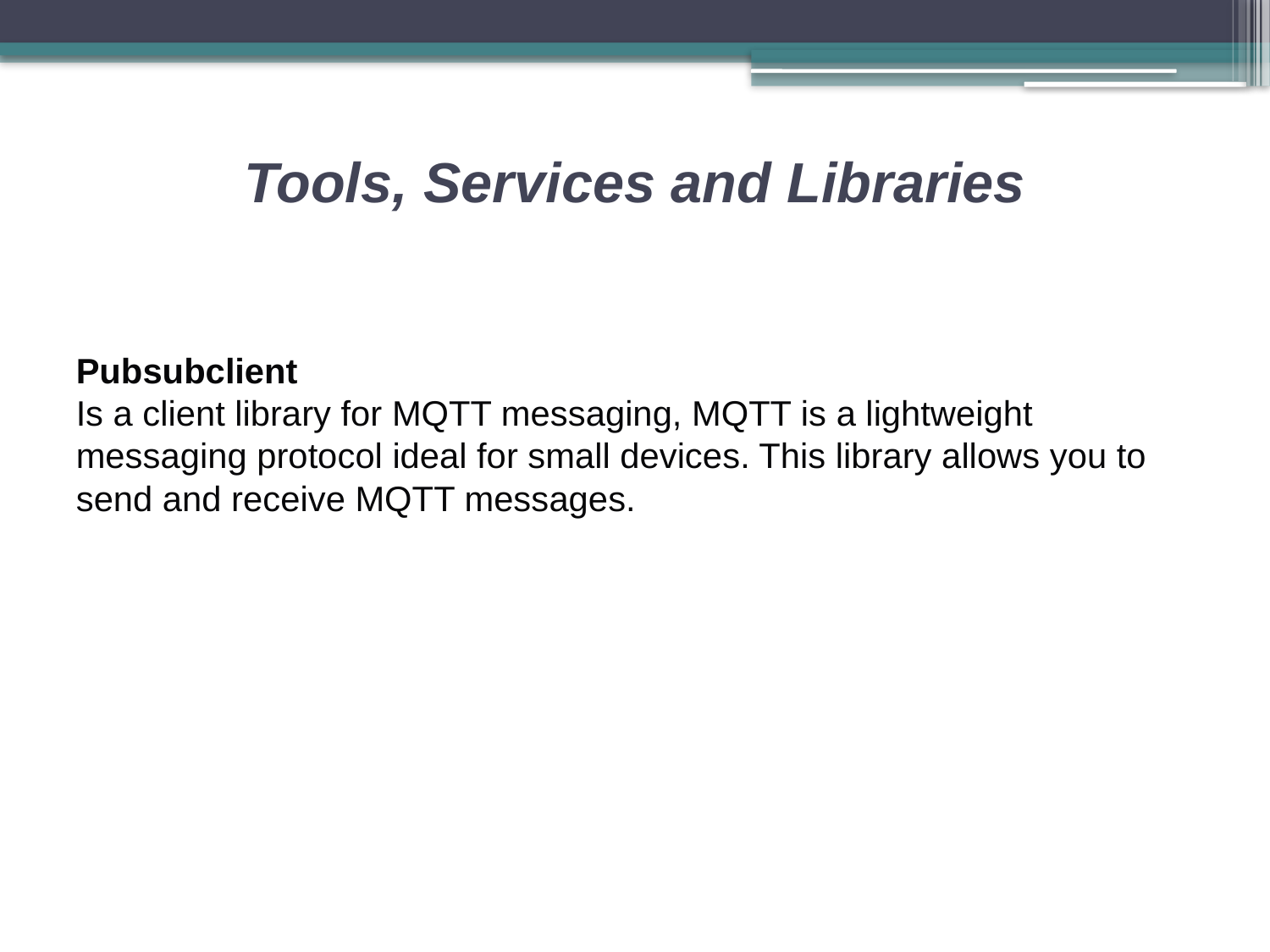

Tools, Services and Libraries
# Pubsubclient Is a client library for MQTT messaging, MQTT is a lightweight messaging protocol ideal for small devices. This library allows you to send and receive MQTT messages.